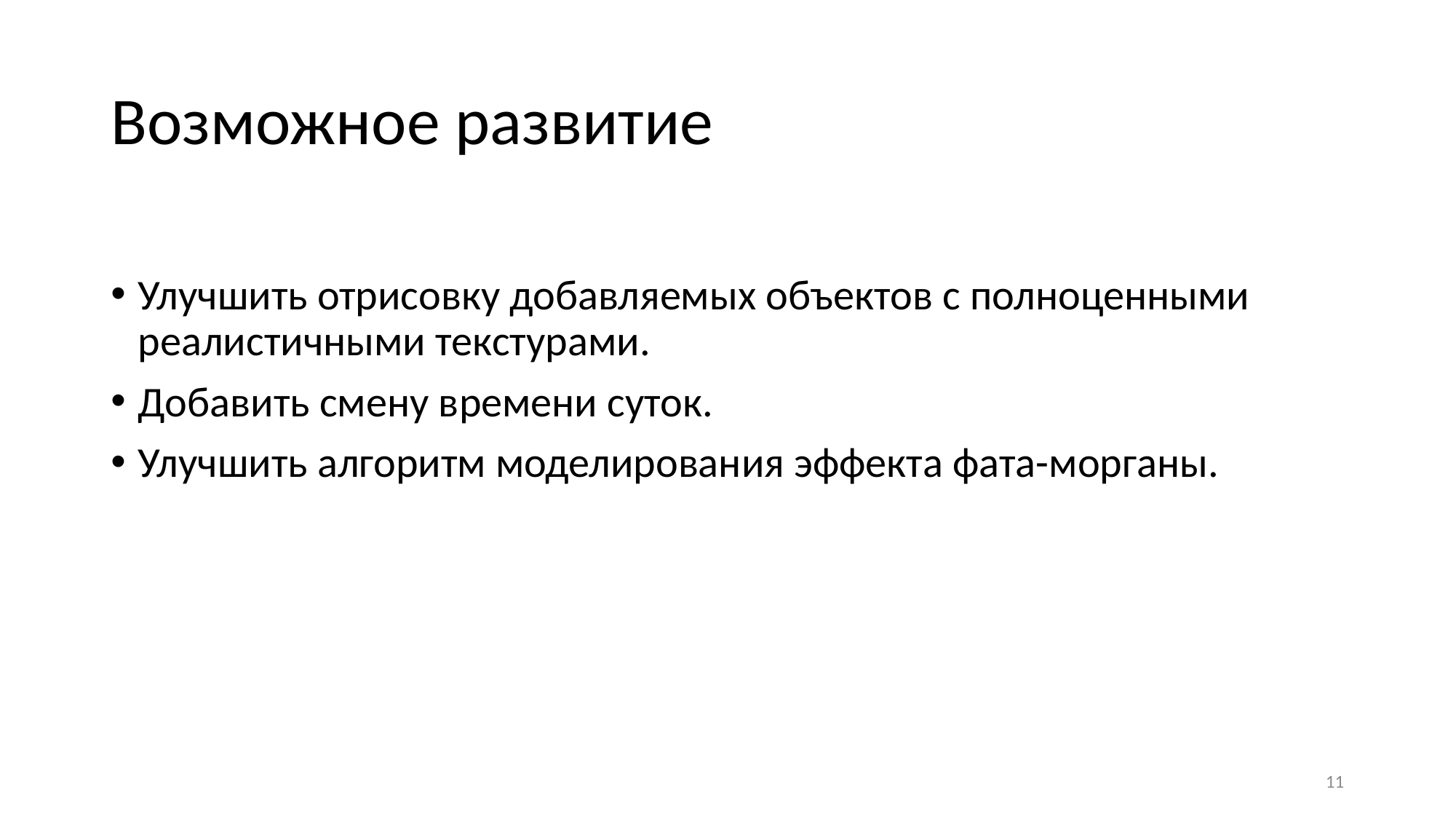

# Возможное развитие
Улучшить отрисовку добавляемых объектов с полноценными реалистичными текстурами.
Добавить смену времени суток.
Улучшить алгоритм моделирования эффекта фата-морганы.
11